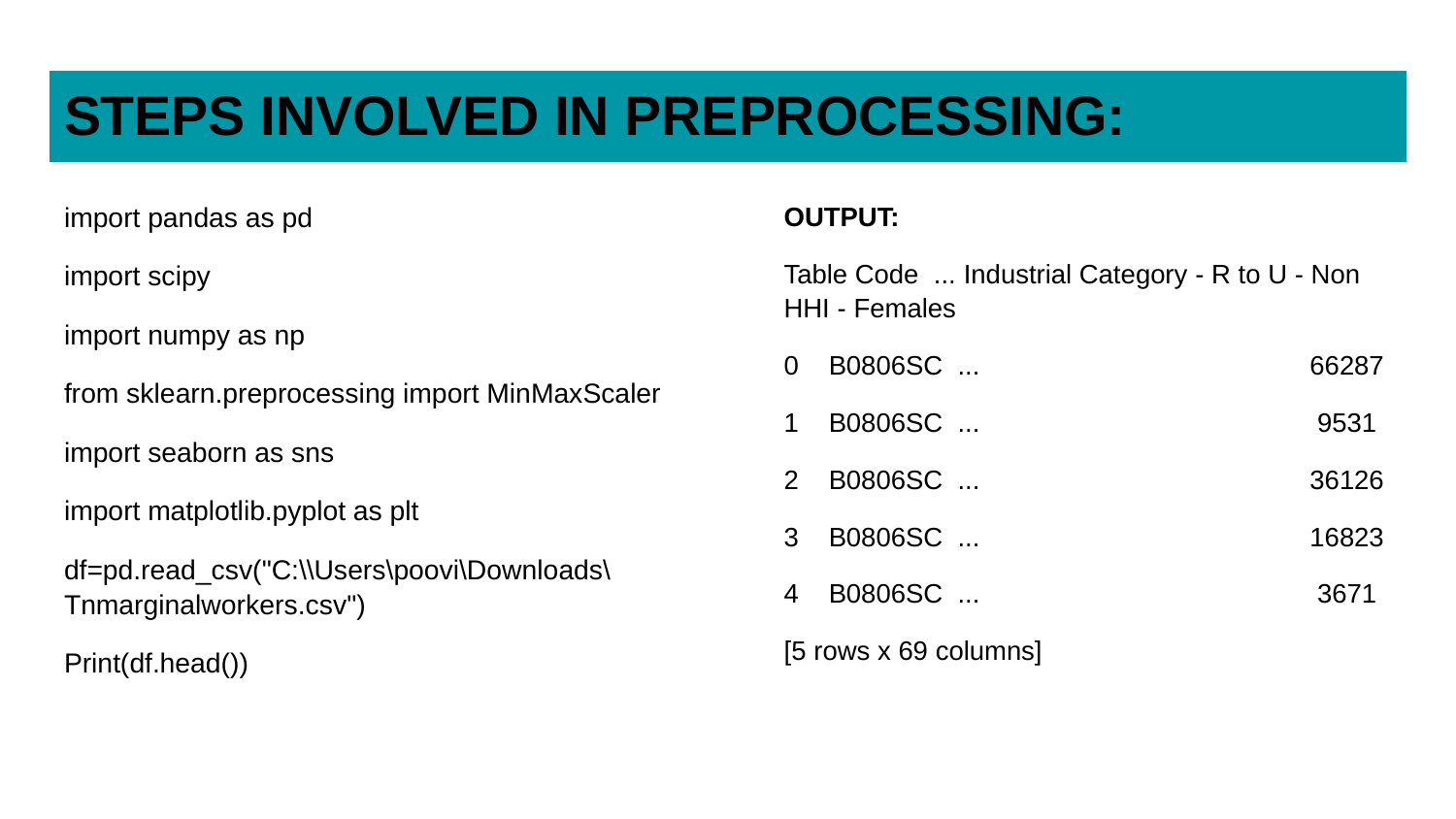

# STEPS INVOLVED IN PREPROCESSING:
import pandas as pd
import scipy
import numpy as np
from sklearn.preprocessing import MinMaxScaler
import seaborn as sns
import matplotlib.pyplot as plt
df=pd.read_csv("C:\\Users\poovi\Downloads\Tnmarginalworkers.csv")
Print(df.head())
OUTPUT:
Table Code  ... Industrial Category - R to U - Non HHI - Females
0    B0806SC  ...                                            66287
1    B0806SC  ...                                             9531
2    B0806SC  ...                                            36126
3    B0806SC  ...                                            16823
4    B0806SC  ...                                             3671
[5 rows x 69 columns]